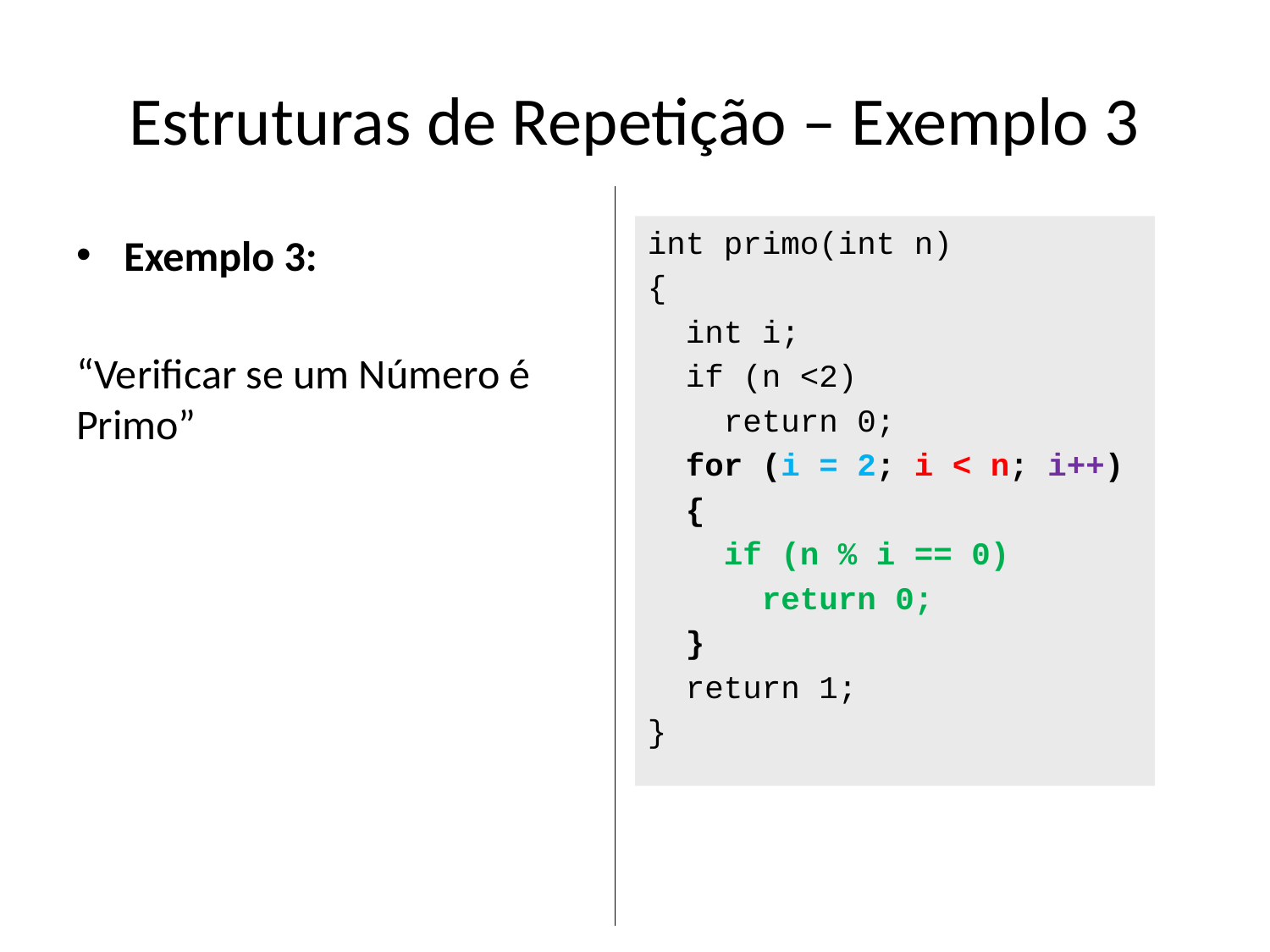

# Estruturas de Repetição – Exemplo 3
int primo(int n)
{
  int i;
  if (n <2)
    return 0;
  for (i = 2; i < n; i++)
  {
    if (n % i == 0)
      return 0;
  }
  return 1;
}
Exemplo 3:

“Verificar se um Número é Primo”